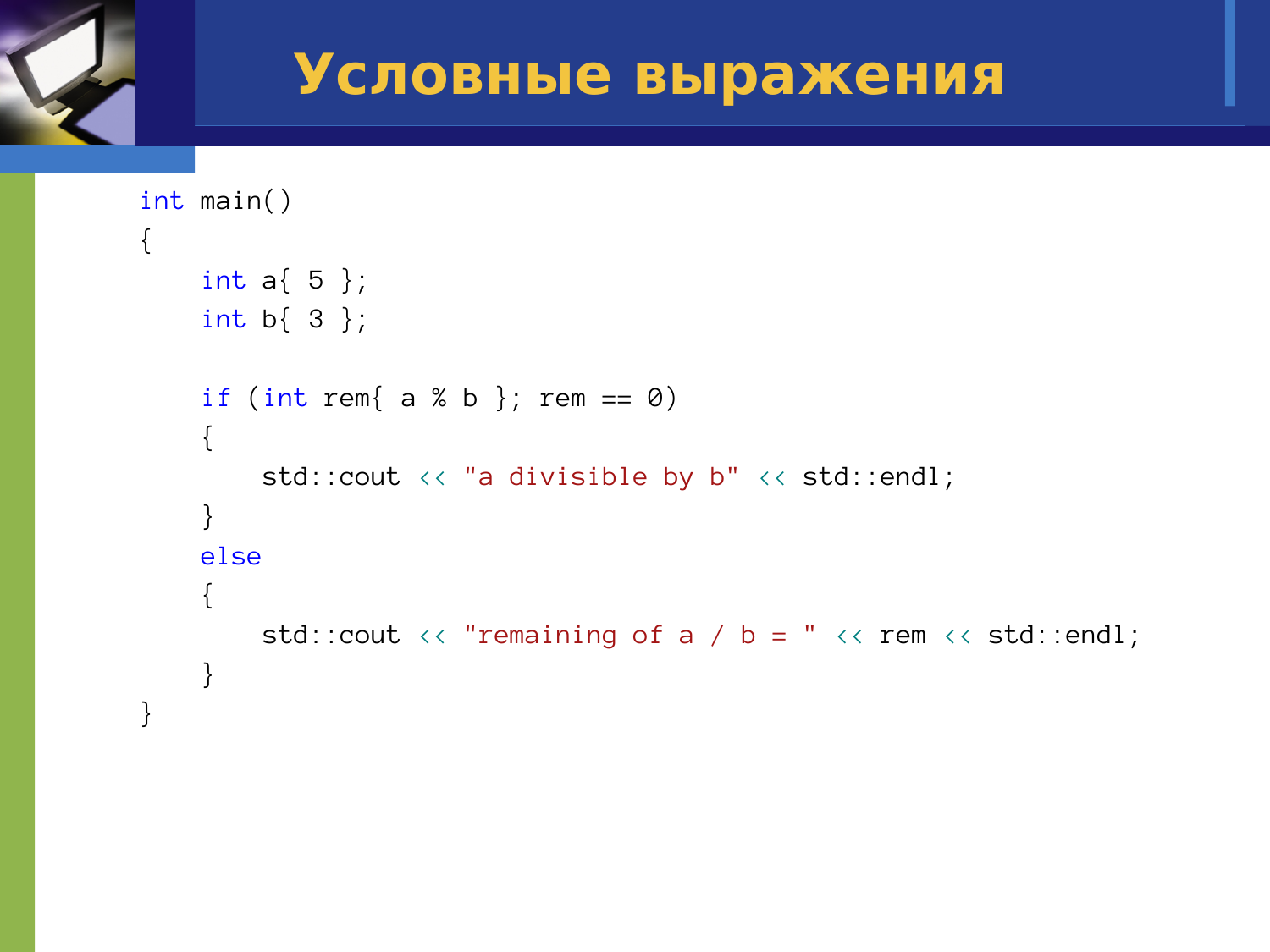

# Условные выражения
int main()
{
    int a{ 5 };
    int b{ 3 };

    if (int rem{ a % b }; rem == 0)
    {
        std::cout << "a divisible by b" << std::endl;
    }
    else
    {
        std::cout << "remaining of a / b = " << rem << std::endl;
    }
}